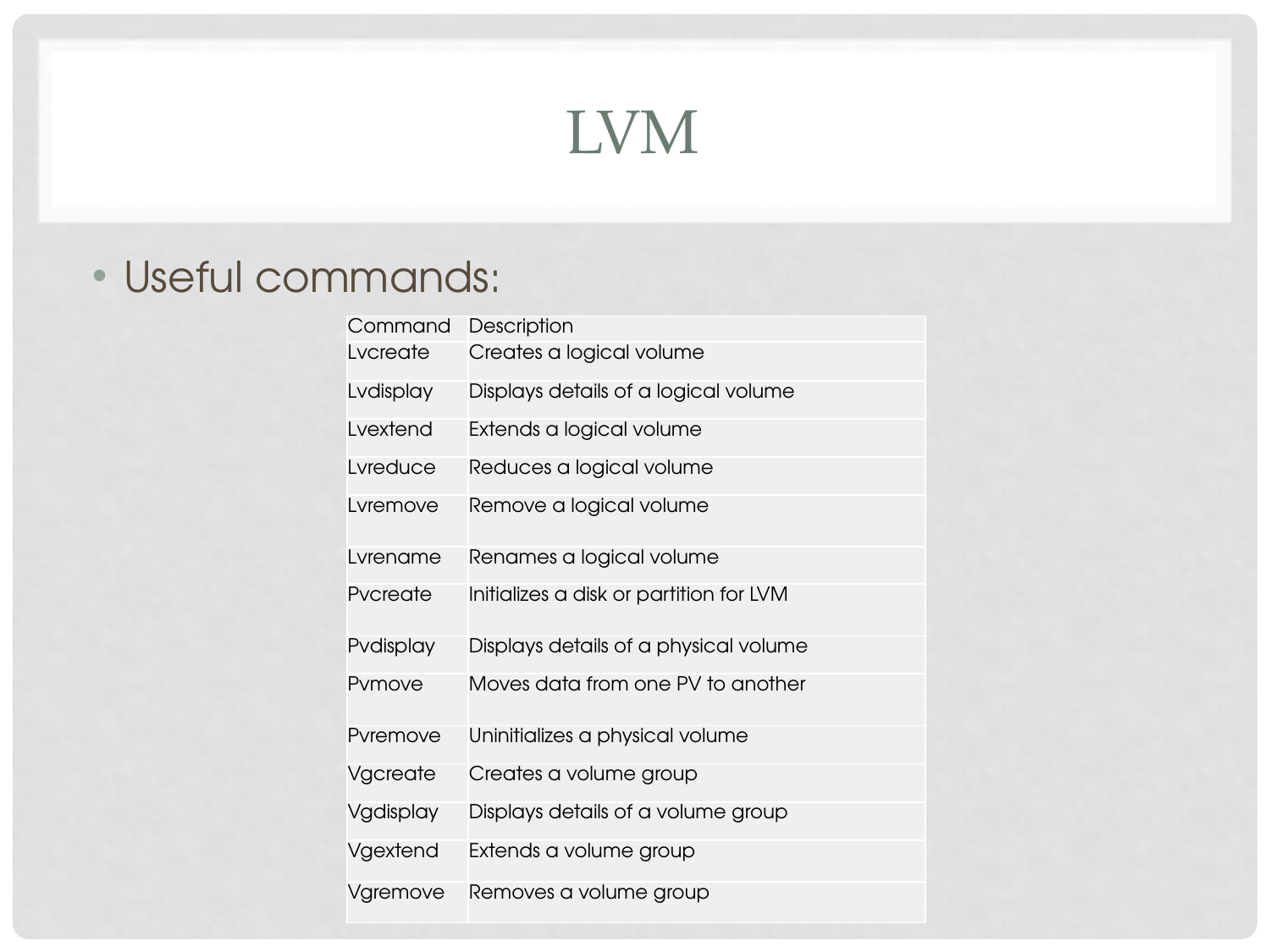

# LVM

Useful commands:
| Command | Description |
| --- | --- |
| Lvcreate | Creates a logical volume |
| Lvdisplay | Displays details of a logical volume |
| Lvextend | Extends a logical volume |
| Lvreduce | Reduces a logical volume |
| Lvremove | Remove a logical volume |
| Lvrename | Renames a logical volume |
| Pvcreate | Initializes a disk or partition for LVM |
| Pvdisplay | Displays details of a physical volume |
| Pvmove | Moves data from one PV to another |
| Pvremove | Uninitializes a physical volume |
| Vgcreate | Creates a volume group |
| Vgdisplay | Displays details of a volume group |
| Vgextend | Extends a volume group |
| Vgremove | Removes a volume group |